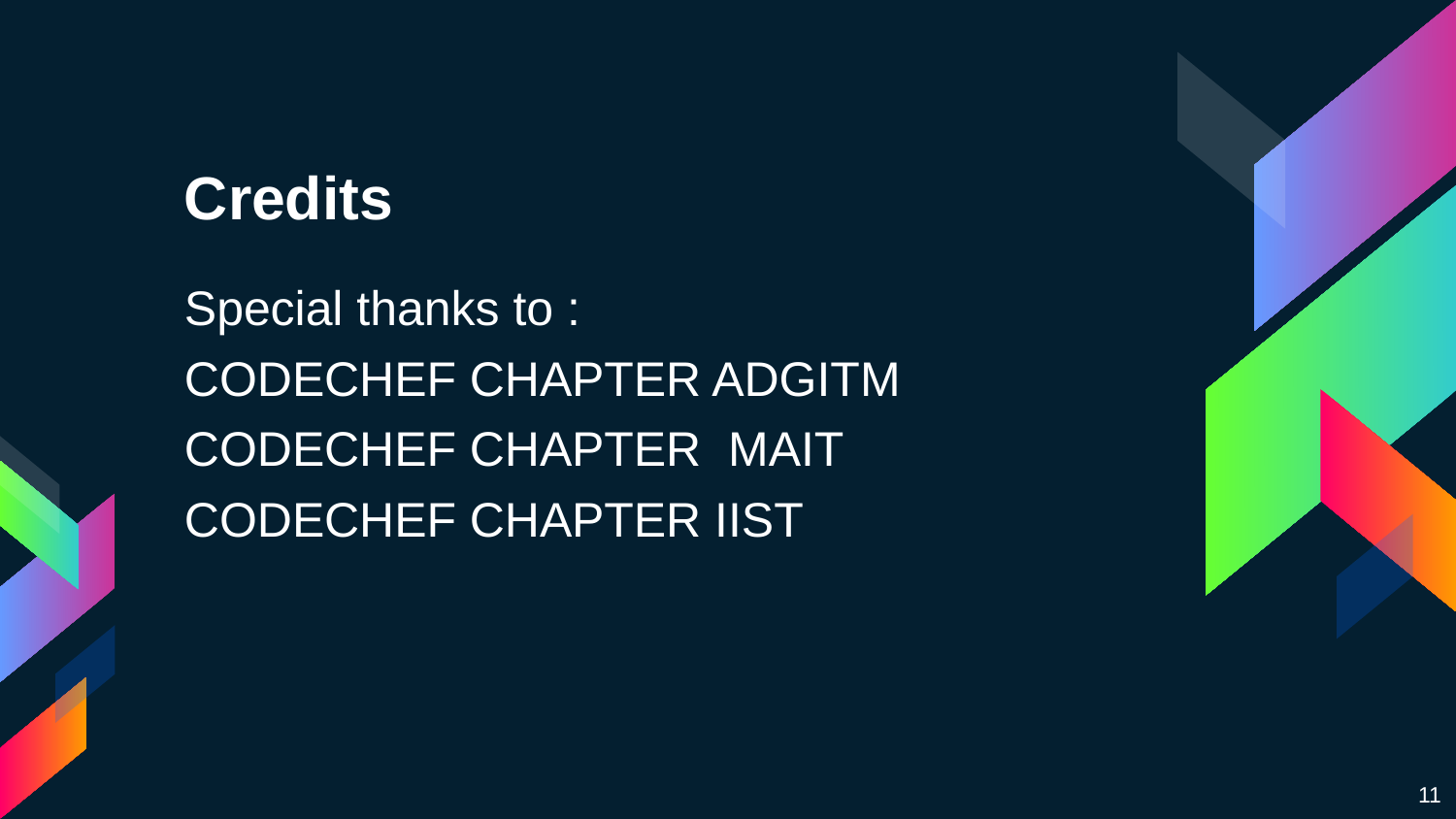

# Credits
Special thanks to :
CODECHEF CHAPTER ADGITM
CODECHEF CHAPTER  MAIT
CODECHEF CHAPTER IIST

11